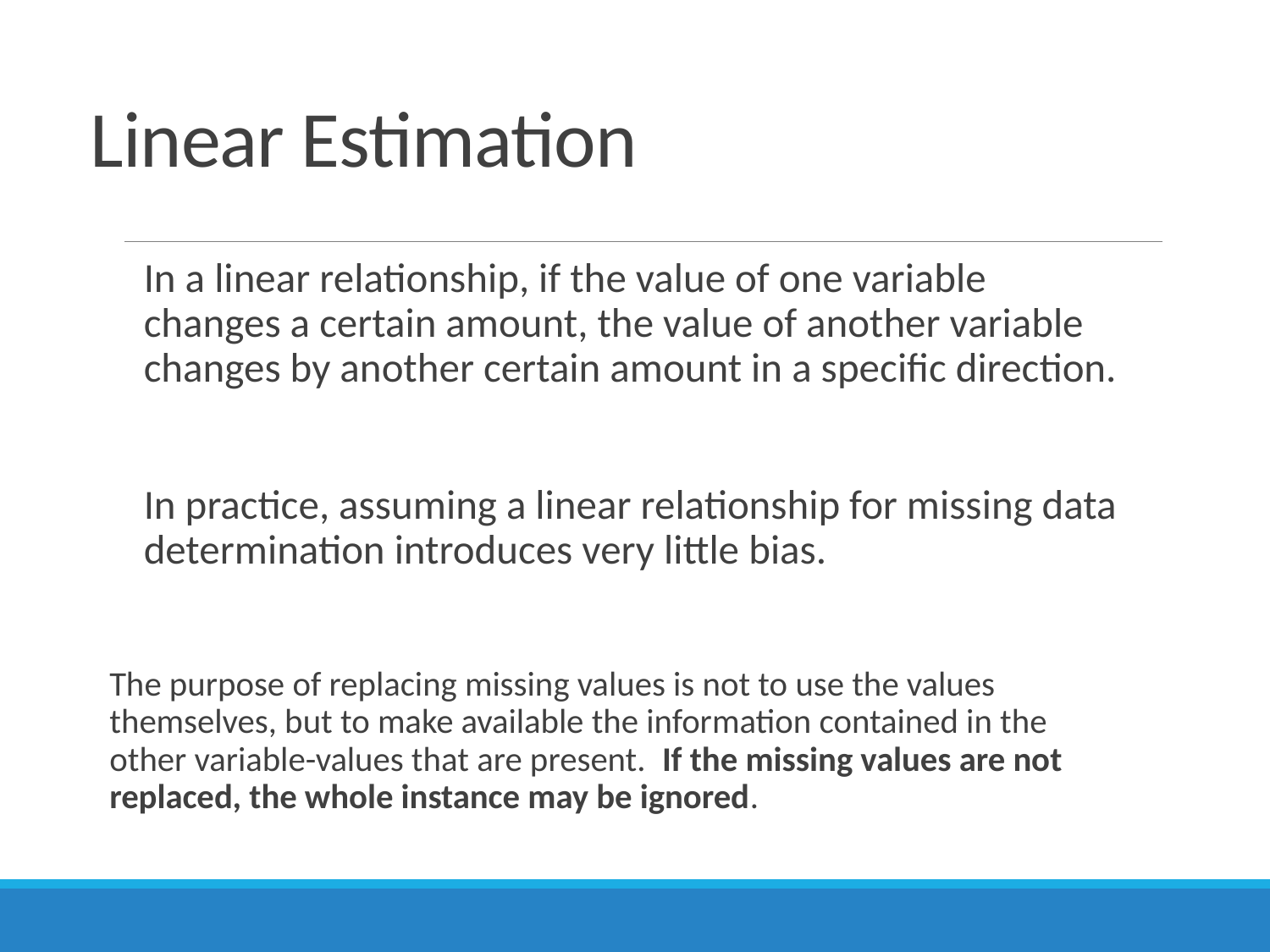

# Linear Estimation
In a linear relationship, if the value of one variable changes a certain amount, the value of another variable changes by another certain amount in a specific direction.

In practice, assuming a linear relationship for missing data determination introduces very little bias.

The purpose of replacing missing values is not to use the values themselves, but to make available the information contained in the other variable-values that are present.  If the missing values are not replaced, the whole instance may be ignored.